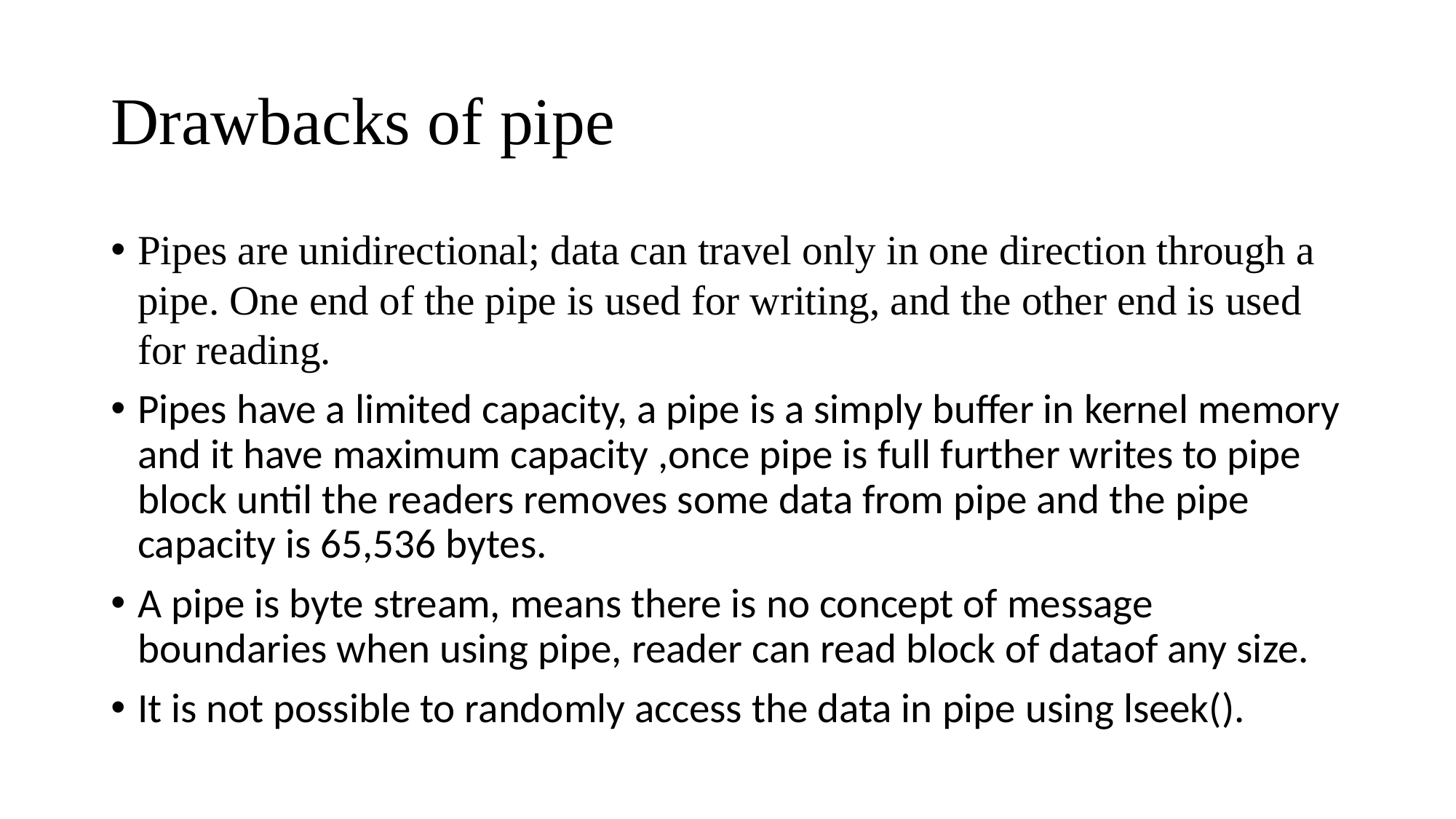

# Drawbacks of pipe
Pipes are unidirectional; data can travel only in one direction through a pipe. One end of the pipe is used for writing, and the other end is used for reading.
Pipes have a limited capacity, a pipe is a simply buffer in kernel memory and it have maximum capacity ,once pipe is full further writes to pipe block until the readers removes some data from pipe and the pipe capacity is 65,536 bytes.
A pipe is byte stream, means there is no concept of message boundaries when using pipe, reader can read block of dataof any size.
It is not possible to randomly access the data in pipe using lseek().